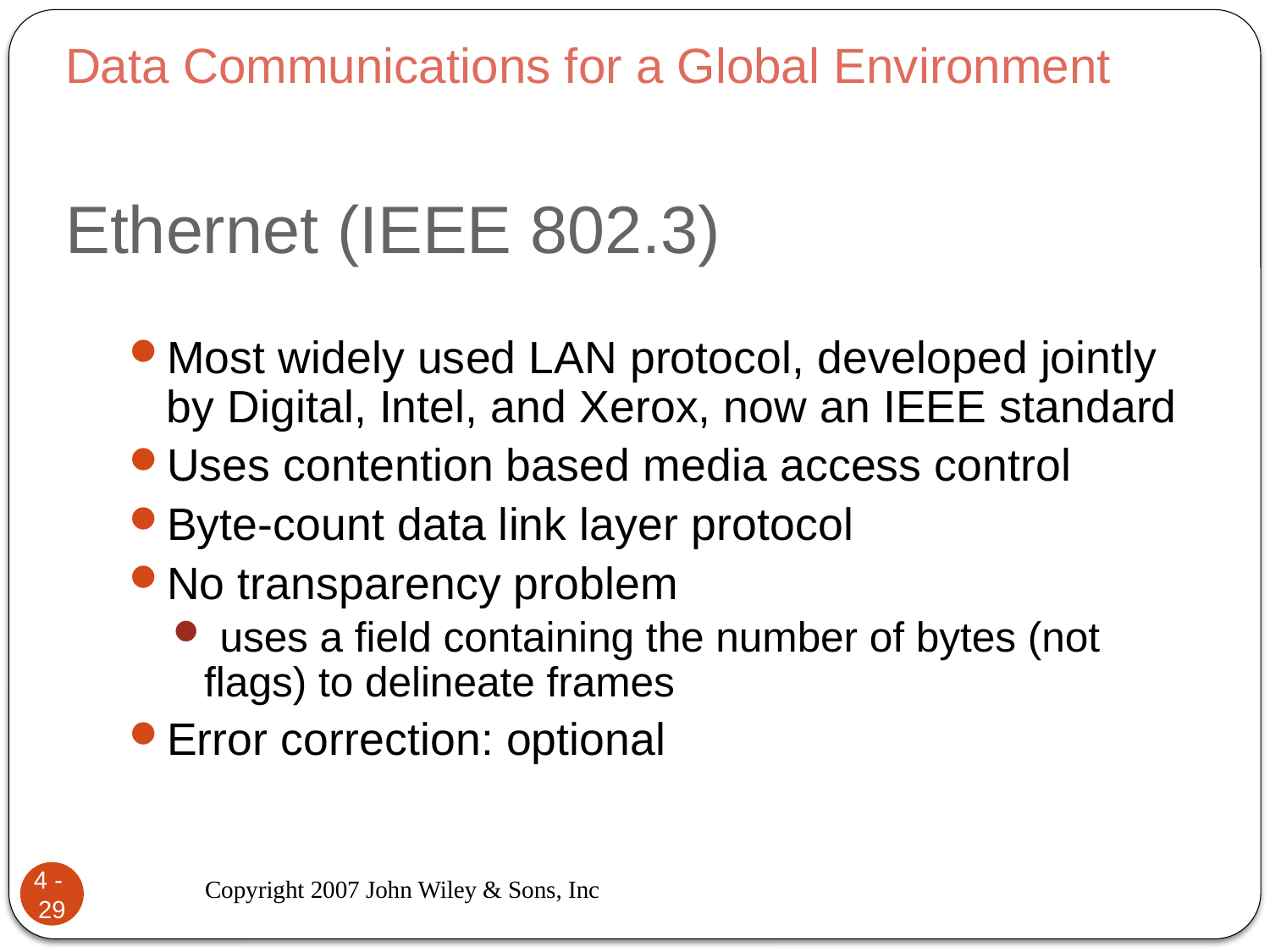

Data Communications for a Global Environment
# Ethernet (IEEE 802.3)
Most widely used LAN protocol, developed jointly by Digital, Intel, and Xerox, now an IEEE standard
Uses contention based media access control
Byte-count data link layer protocol
No transparency problem
 uses a field containing the number of bytes (not flags) to delineate frames
Error correction: optional
Copyright 2007 John Wiley & Sons, Inc
4 - 29